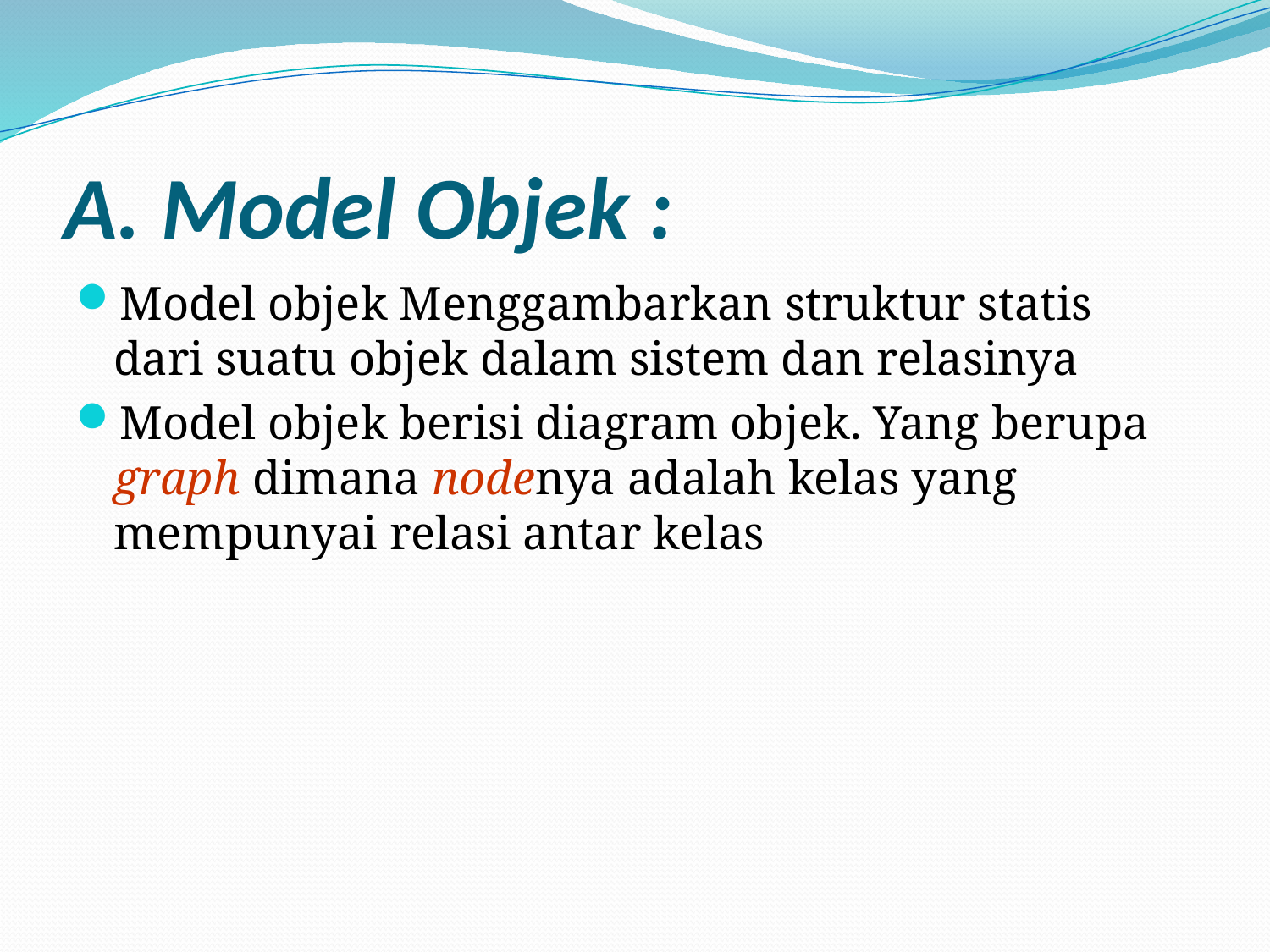

# A. Model Objek :
Model objek Menggambarkan struktur statis dari suatu objek dalam sistem dan relasinya
Model objek berisi diagram objek. Yang berupa graph dimana nodenya adalah kelas yang mempunyai relasi antar kelas